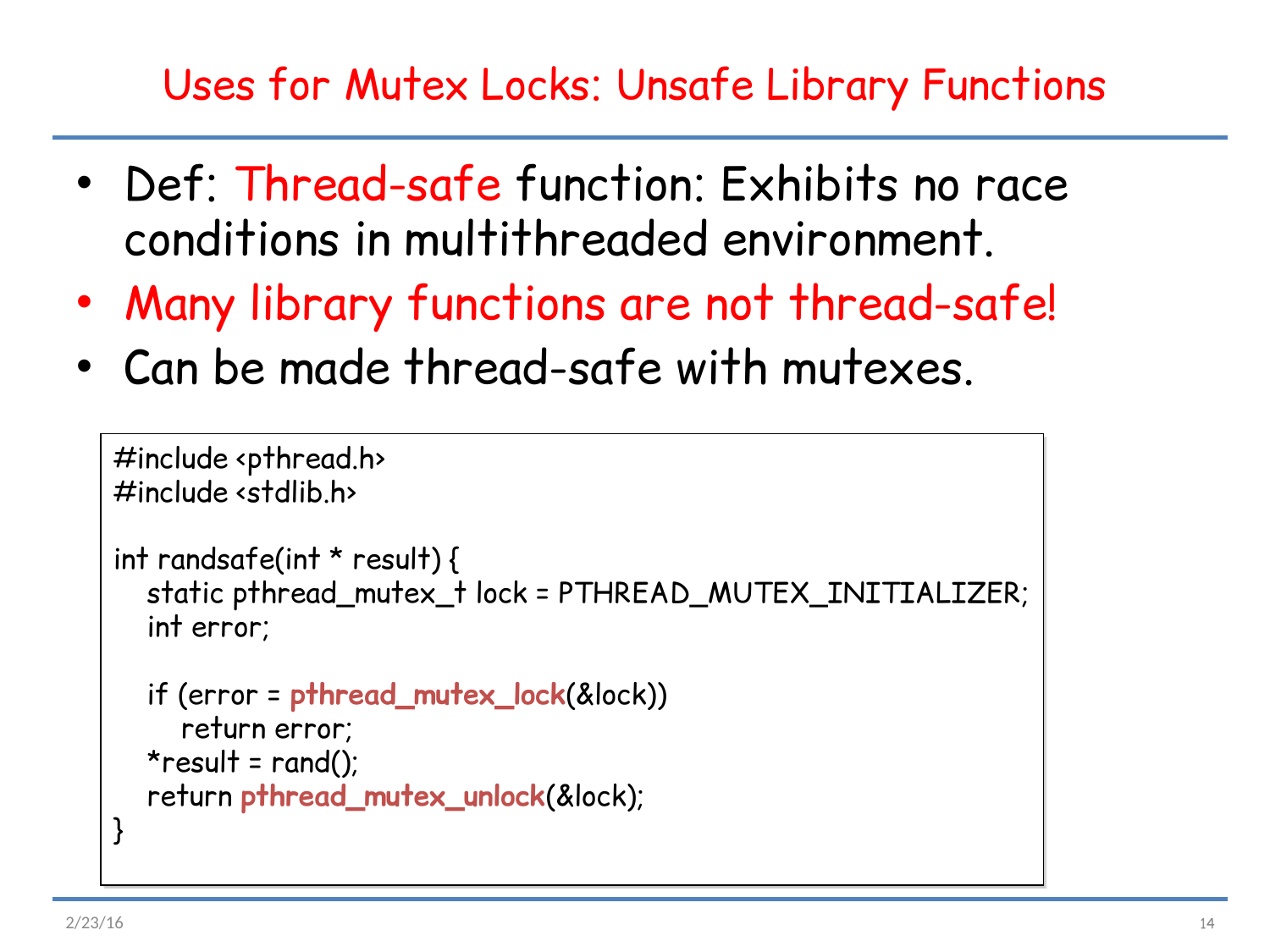

# Uses for Mutex Locks: Unsafe Library Functions
Def: Thread-safe function: Exhibits no race conditions in multithreaded environment.
Many library functions are not thread-safe!
Can be made thread-safe with mutexes.

#include <pthread.h>
#include <stdlib.h>

int randsafe(int * result) {
    static pthread_mutex_t lock = PTHREAD_MUTEX_INITIALIZER;
    int error;

    if (error = pthread_mutex_lock(&lock))
        return error;
    *result = rand();
    return pthread_mutex_unlock(&lock);
}

14
2/23/16